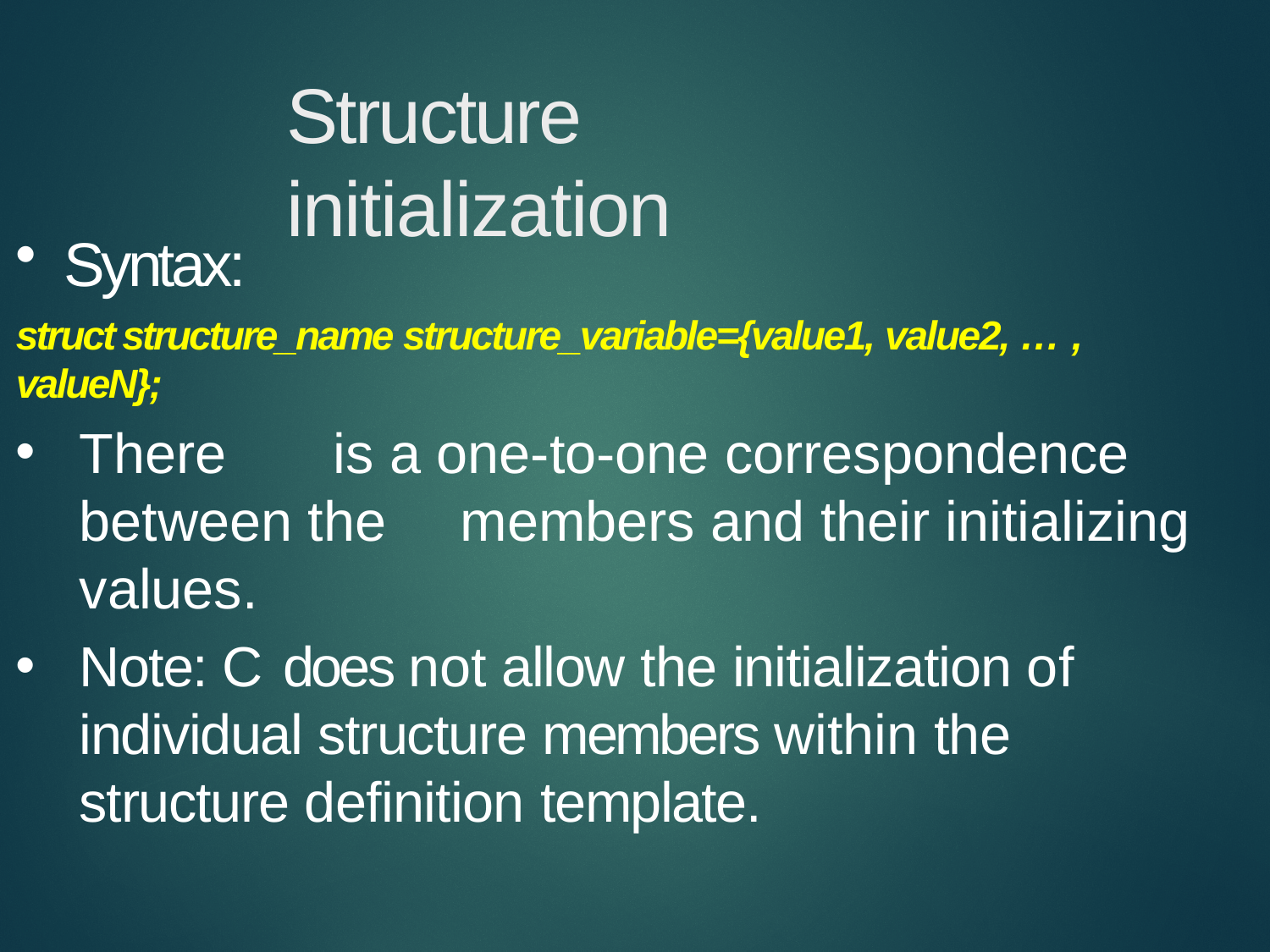

# Structure initialization
Syntax:
struct structure_name structure_variable={value1, value2, … , valueN};
There	is a one-to-one correspondence between the	members and their initializing  values.
Note: C    does not allow the initialization of  individual structure members within the  structure definition template.